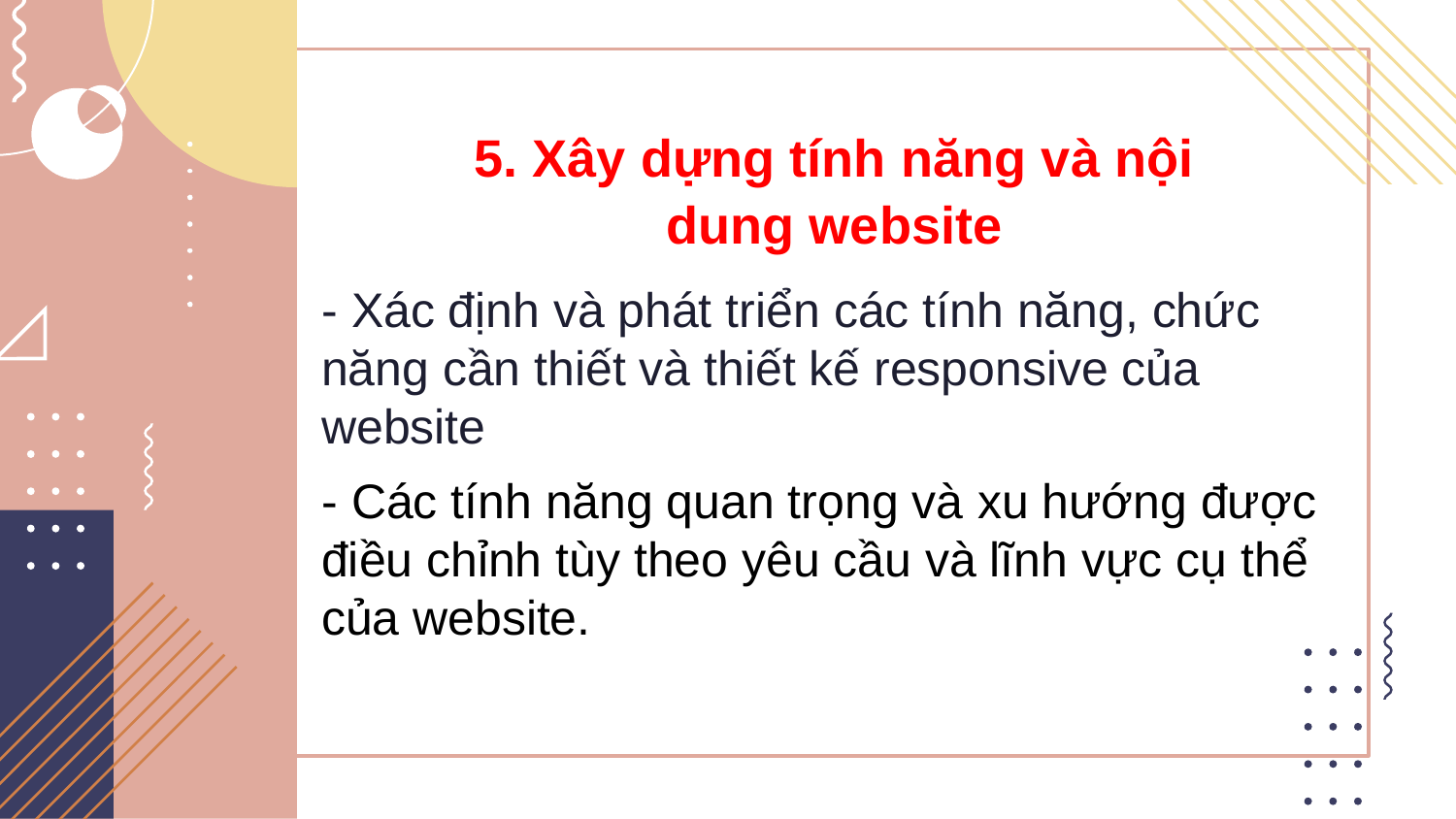

5. Xây dựng tính năng và nội dung website
- Xác định và phát triển các tính năng, chức năng cần thiết và thiết kế responsive của website
- Các tính năng quan trọng và xu hướng được điều chỉnh tùy theo yêu cầu và lĩnh vực cụ thể của website.